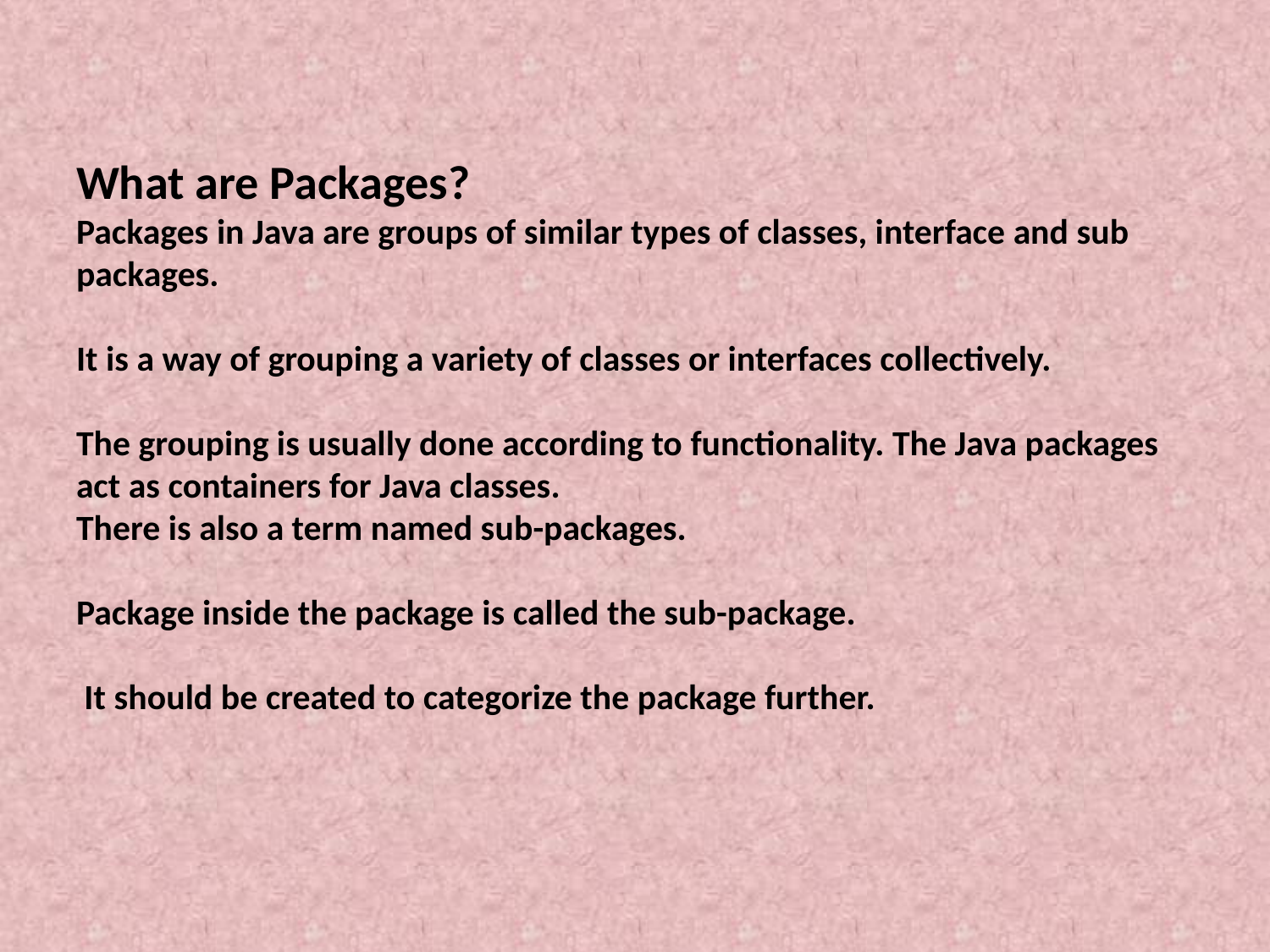

# What are Packages? Packages in Java are groups of similar types of classes, interface and sub packages. It is a way of grouping a variety of classes or interfaces collectively. The grouping is usually done according to functionality. The Java packages act as containers for Java classes. There is also a term named sub-packages. Package inside the package is called the sub-package. It should be created to categorize the package further.